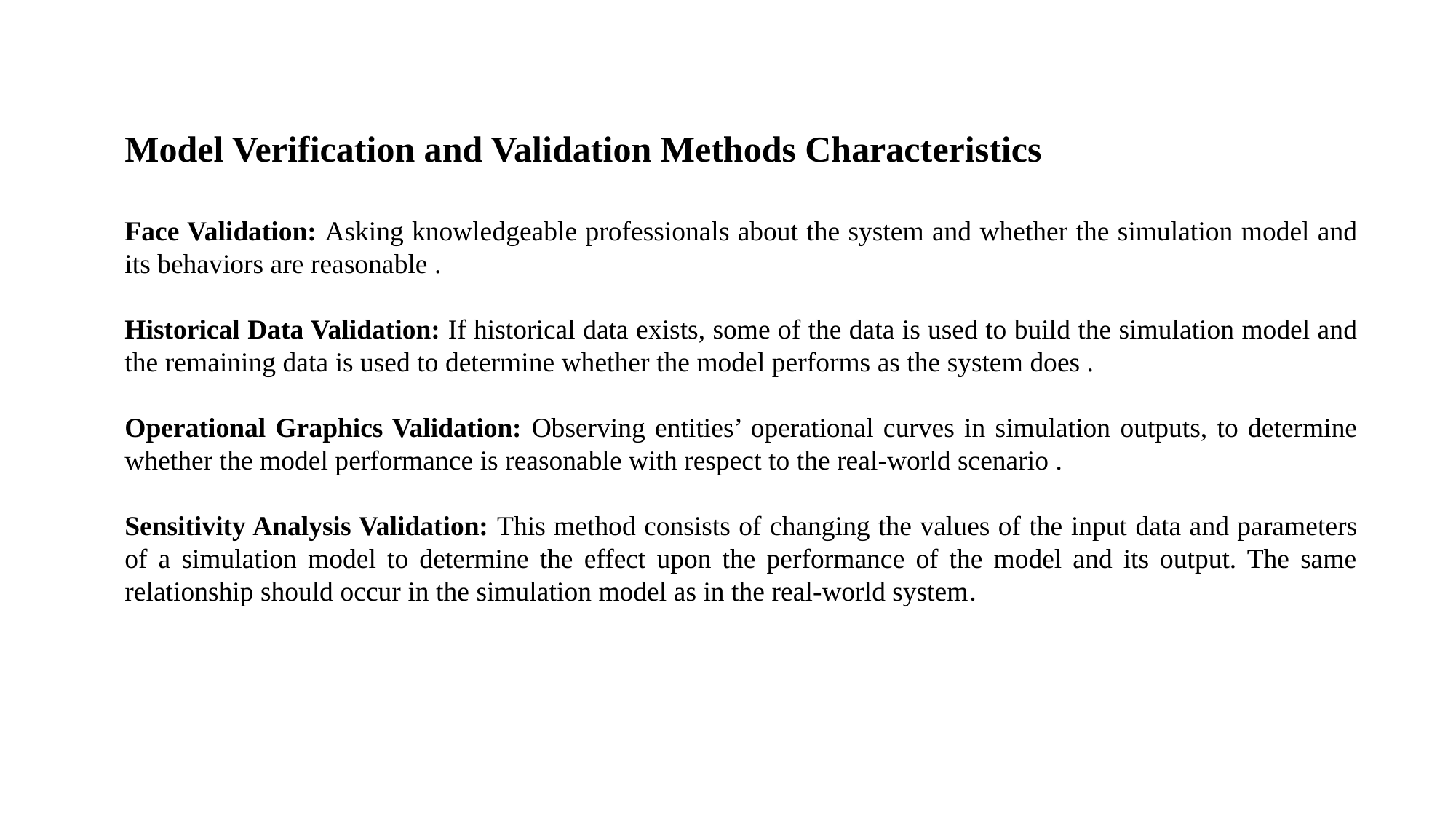

Model Verification and Validation Methods Characteristics

Face Validation: Asking knowledgeable professionals about the system and whether the simulation model and its behaviors are reasonable .

Historical Data Validation: If historical data exists, some of the data is used to build the simulation model and the remaining data is used to determine whether the model performs as the system does .

Operational Graphics Validation: Observing entities’ operational curves in simulation outputs, to determine whether the model performance is reasonable with respect to the real-world scenario .

Sensitivity Analysis Validation: This method consists of changing the values of the input data and parameters of a simulation model to determine the effect upon the performance of the model and its output. The same relationship should occur in the simulation model as in the real-world system.